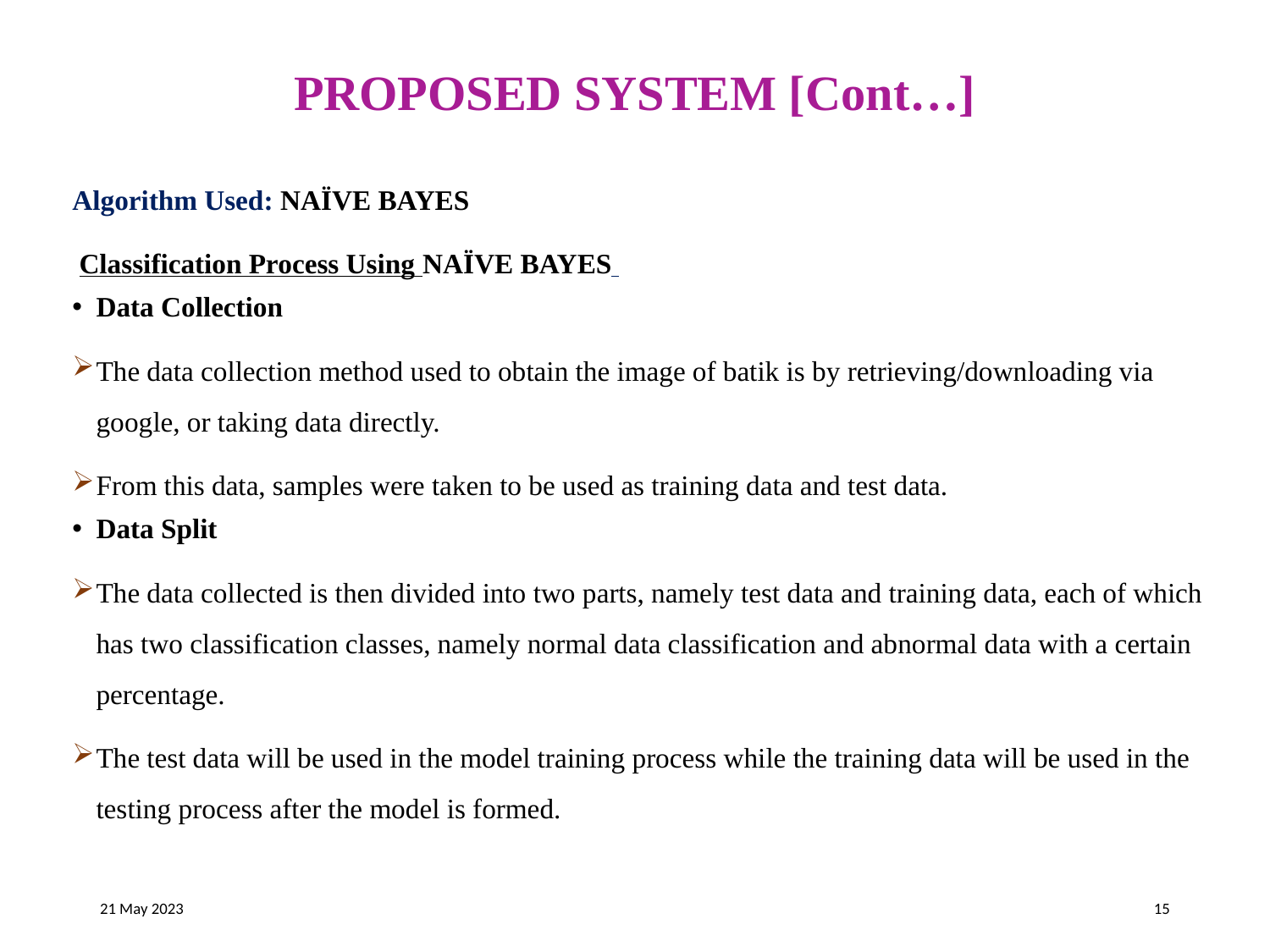

# PROPOSED SYSTEM [Cont…]
Algorithm Used: NAÏVE BAYES
 Classification Process Using NAÏVE BAYES
Data Collection
The data collection method used to obtain the image of batik is by retrieving/downloading via google, or taking data directly.
From this data, samples were taken to be used as training data and test data.
Data Split
The data collected is then divided into two parts, namely test data and training data, each of which has two classification classes, namely normal data classification and abnormal data with a certain percentage.
The test data will be used in the model training process while the training data will be used in the testing process after the model is formed.

21 May 2023
15